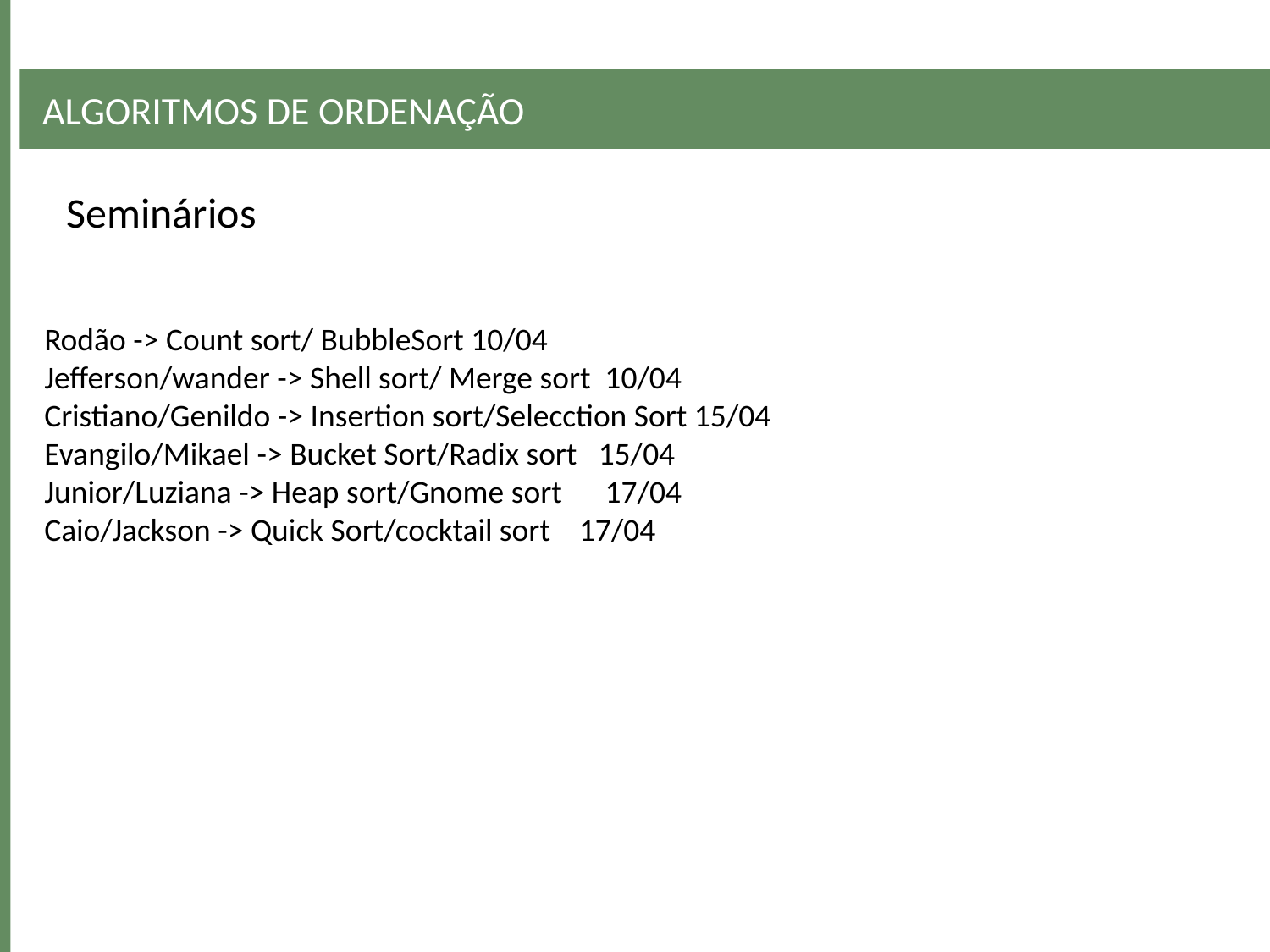

# Algoritmos de Ordenação
Seminários

Rodão -> Count sort/ BubbleSort 10/04
Jefferson/wander -> Shell sort/ Merge sort  10/04
Cristiano/Genildo -> Insertion sort/Selecction Sort 15/04
Evangilo/Mikael -> Bucket Sort/Radix sort   15/04
Junior/Luziana -> Heap sort/Gnome sort      17/04
Caio/Jackson -> Quick Sort/cocktail sort    17/04